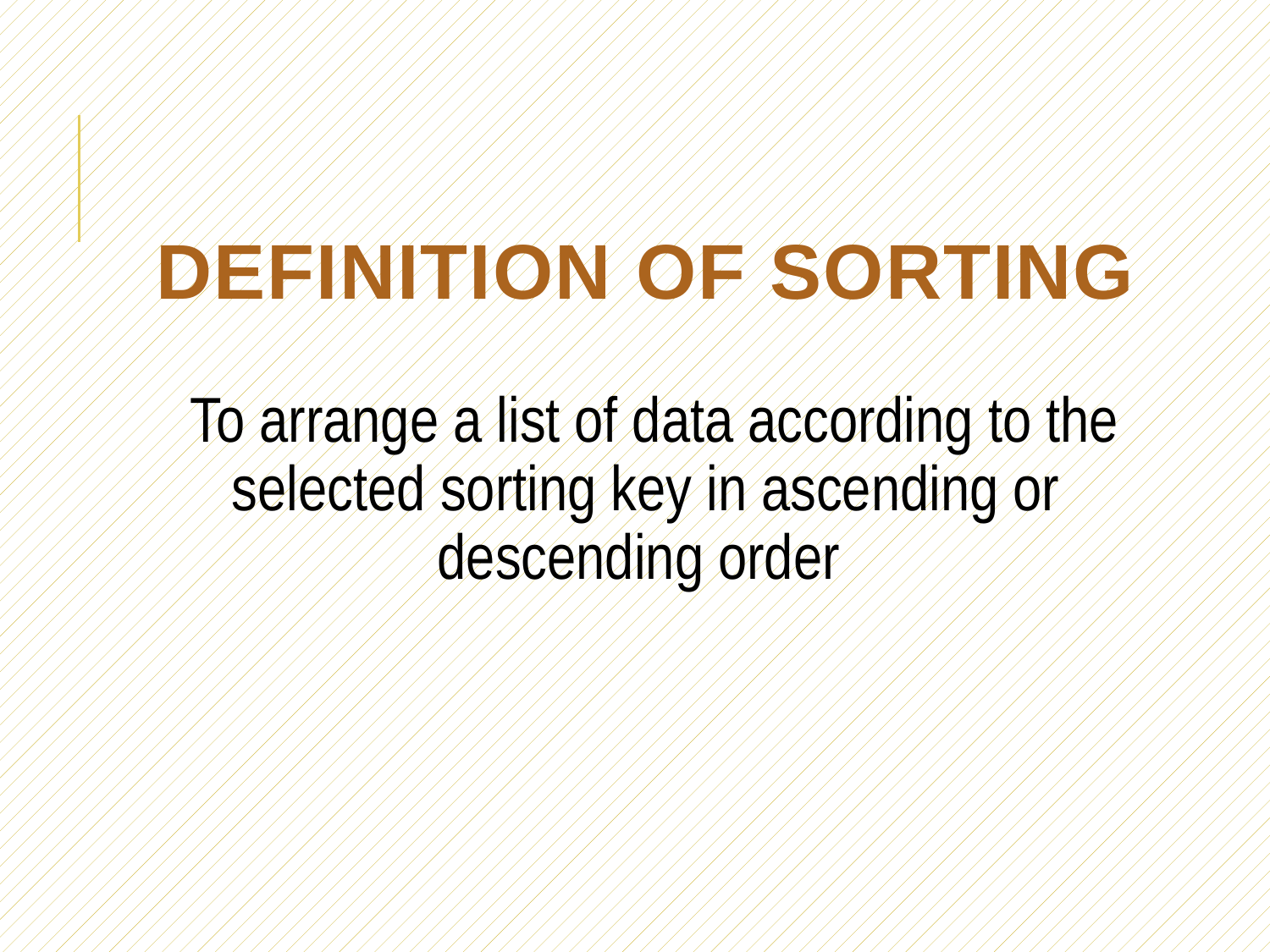

# DEFINITION OF sorting
 To arrange a list of data according to the selected sorting key in ascending or descending order